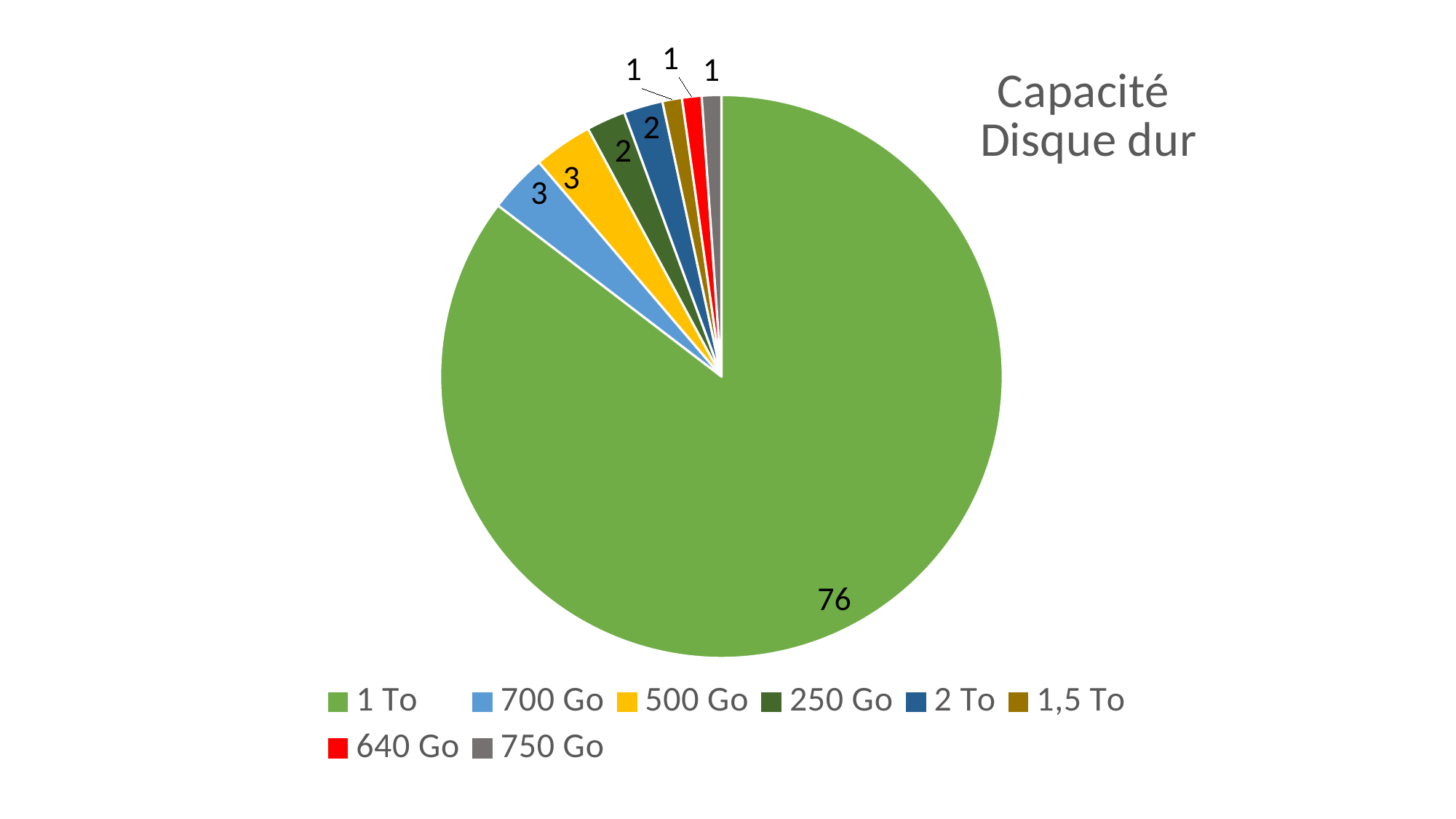

### Chart: Capacité
Disque dur

| Category | HDD |
|---|---|
| 1 To | 76.0 |
| 700 Go | 3.0 |
| 500 Go | 3.0 |
| 250 Go | 2.0 |
| 2 To | 2.0 |
| 1,5 To | 1.0 |
| 640 Go | 1.0 |
| 750 Go | 1.0 |